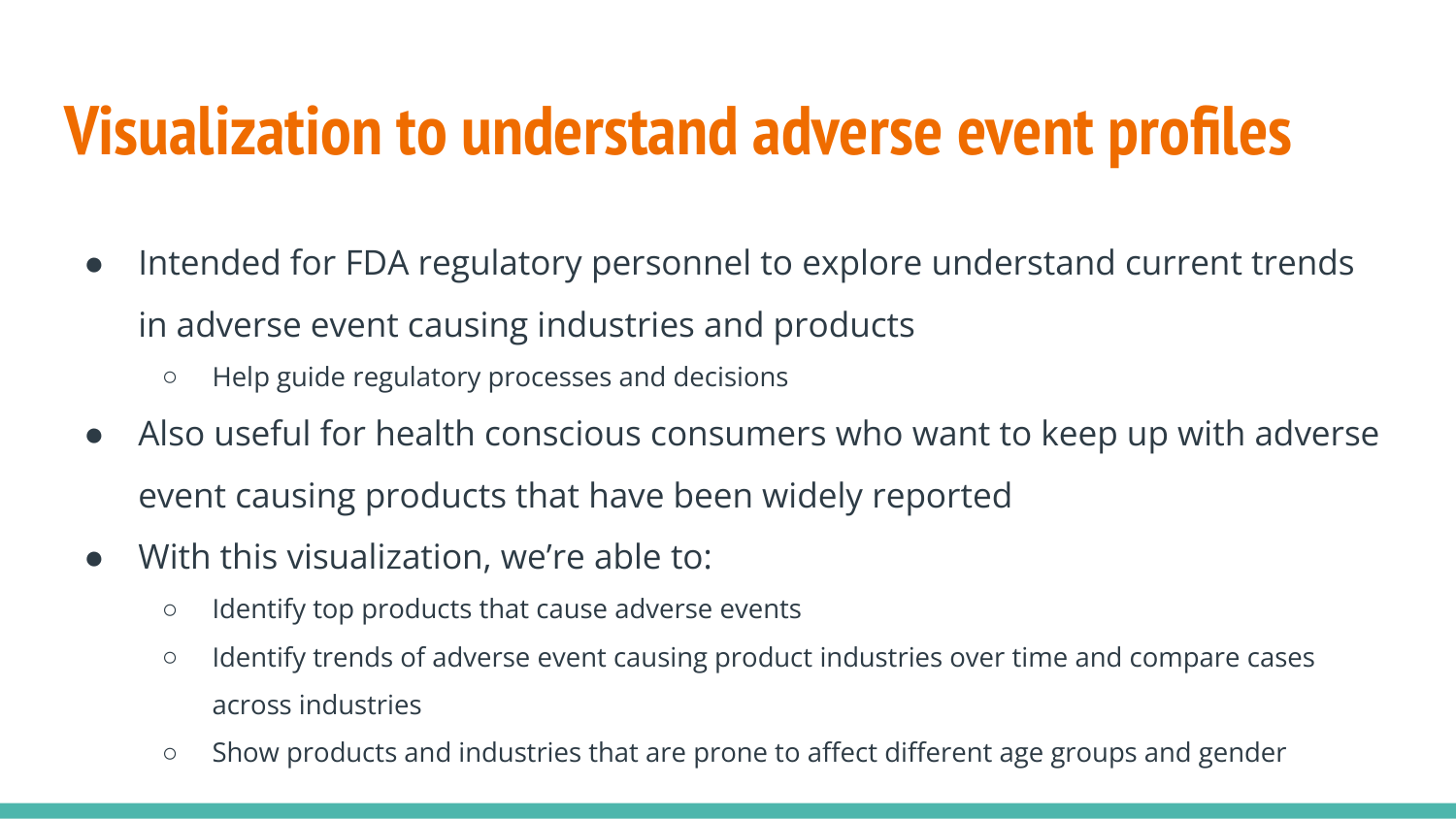

# Visualization to understand adverse event profiles
Intended for FDA regulatory personnel to explore understand current trends in adverse event causing industries and products
Help guide regulatory processes and decisions
Also useful for health conscious consumers who want to keep up with adverse event causing products that have been widely reported
With this visualization, we’re able to:
Identify top products that cause adverse events
Identify trends of adverse event causing product industries over time and compare cases across industries
Show products and industries that are prone to affect different age groups and gender